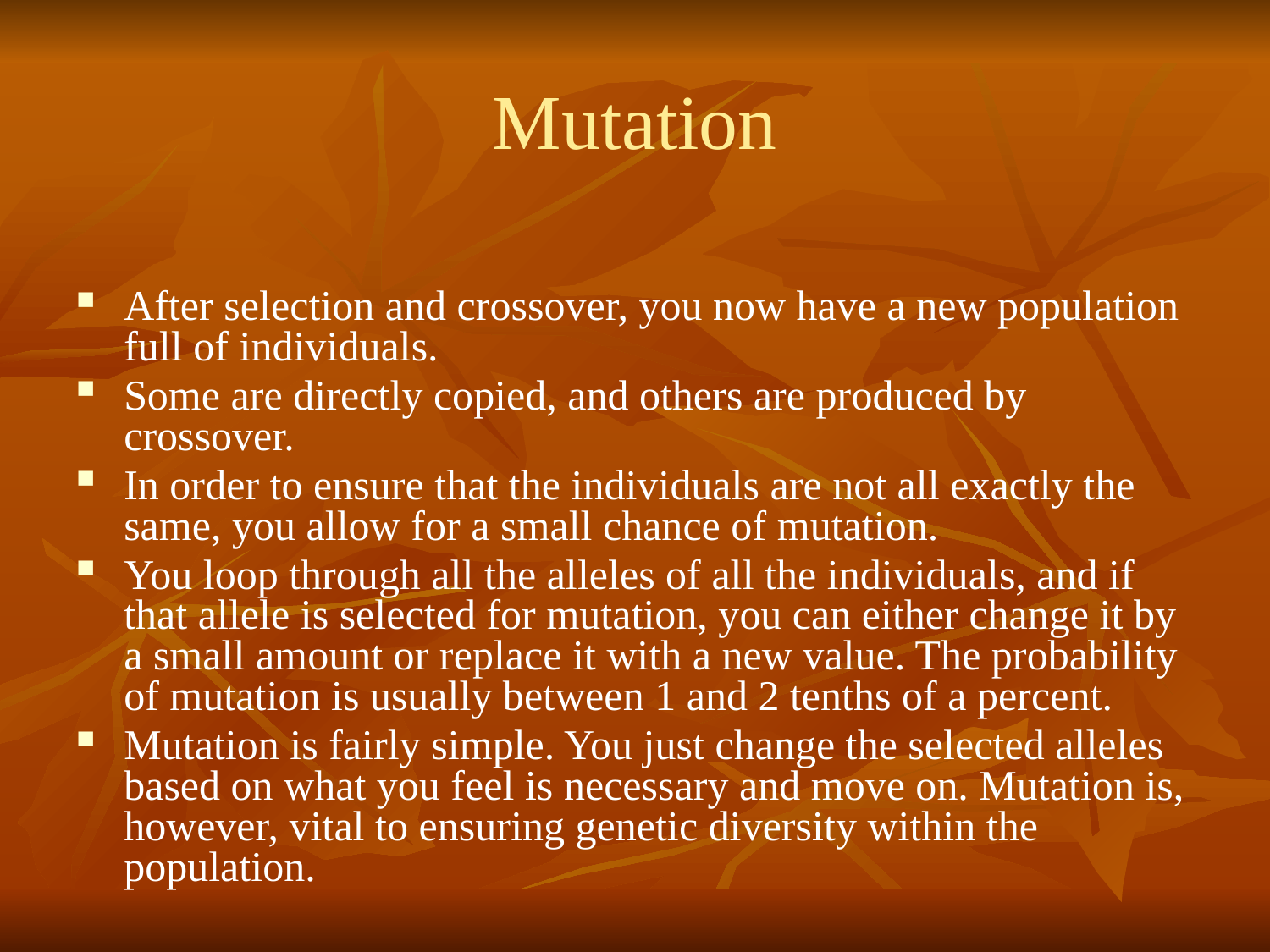

# Mutation

After selection and crossover, you now have a new population full of individuals.
Some are directly copied, and others are produced by crossover.
In order to ensure that the individuals are not all exactly the same, you allow for a small chance of mutation.
You loop through all the alleles of all the individuals, and if that allele is selected for mutation, you can either change it by a small amount or replace it with a new value. The probability of mutation is usually between 1 and 2 tenths of a percent.
Mutation is fairly simple. You just change the selected alleles based on what you feel is necessary and move on. Mutation is, however, vital to ensuring genetic diversity within the population.